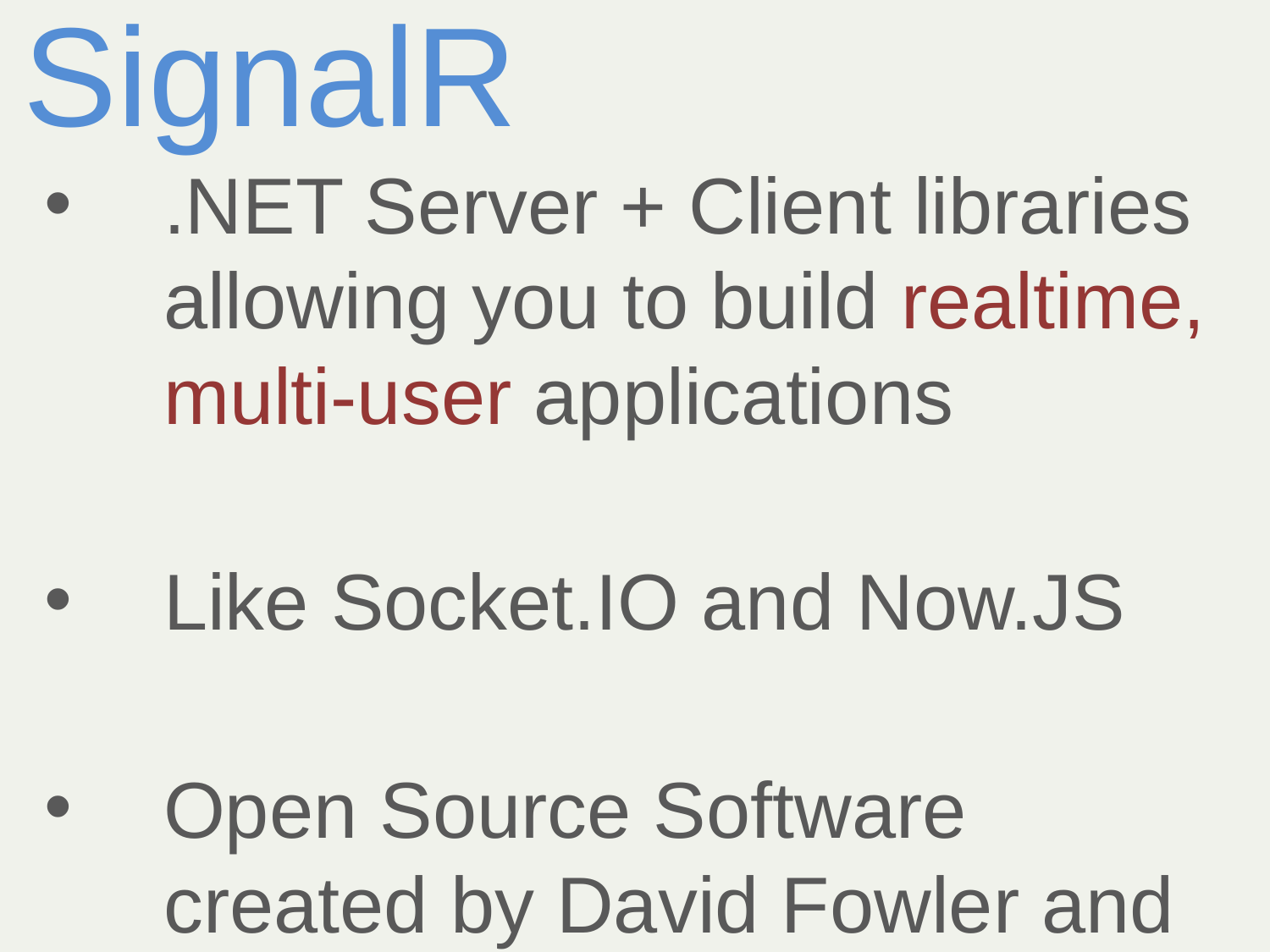

# SignalR
.NET Server + Client libraries allowing you to build realtime, multi-user applications
Like Socket.IO and Now.JS
Open Source Software created by David Fowler and Damien Edwards @Microsoft
https://github.com/SignalR/SignalR